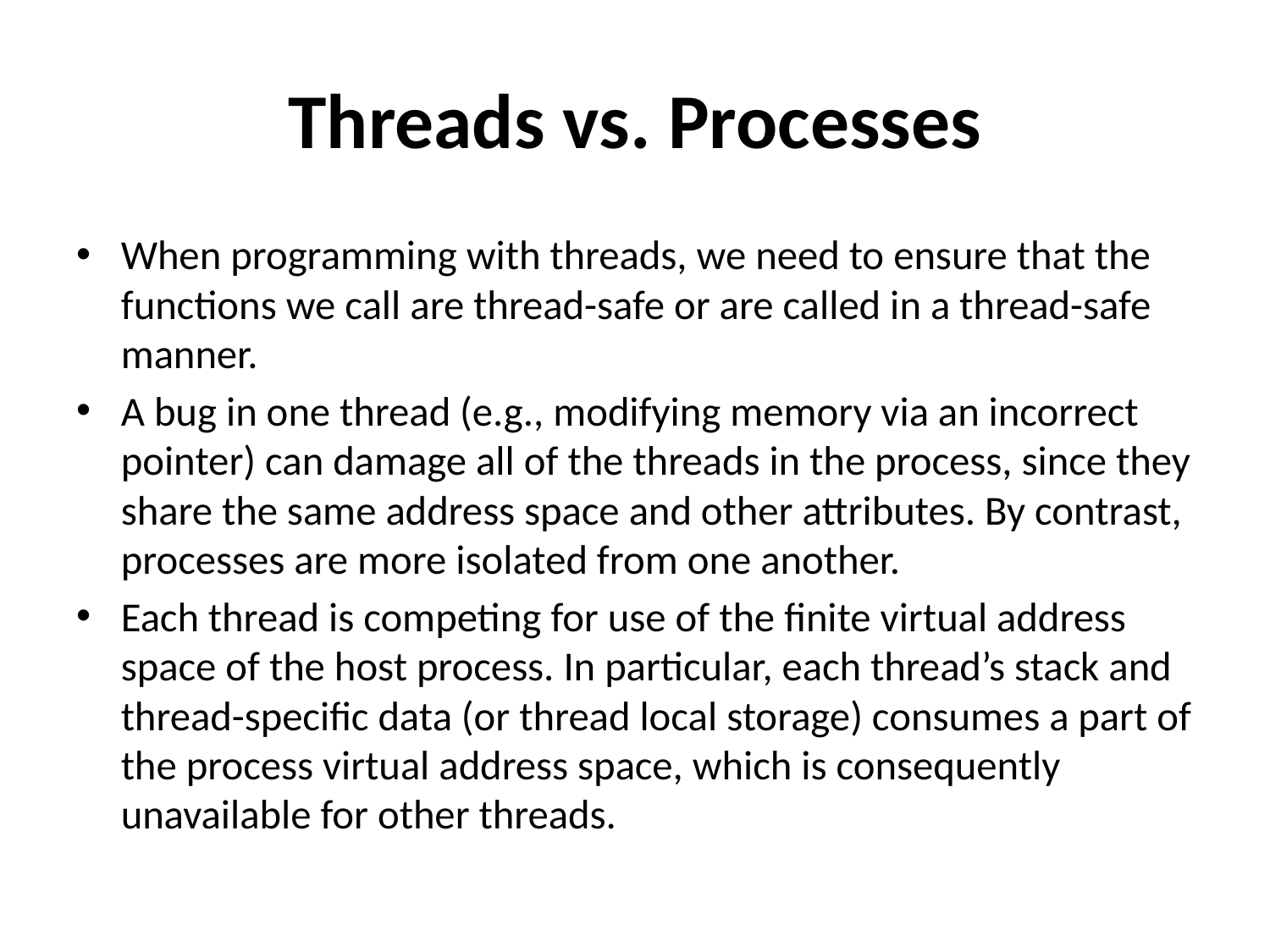

# Threads vs. Processes
When programming with threads, we need to ensure that the functions we call are thread-safe or are called in a thread-safe manner.
A bug in one thread (e.g., modifying memory via an incorrect pointer) can damage all of the threads in the process, since they share the same address space and other attributes. By contrast, processes are more isolated from one another.
Each thread is competing for use of the finite virtual address space of the host process. In particular, each thread’s stack and thread-specific data (or thread local storage) consumes a part of the process virtual address space, which is consequently unavailable for other threads.